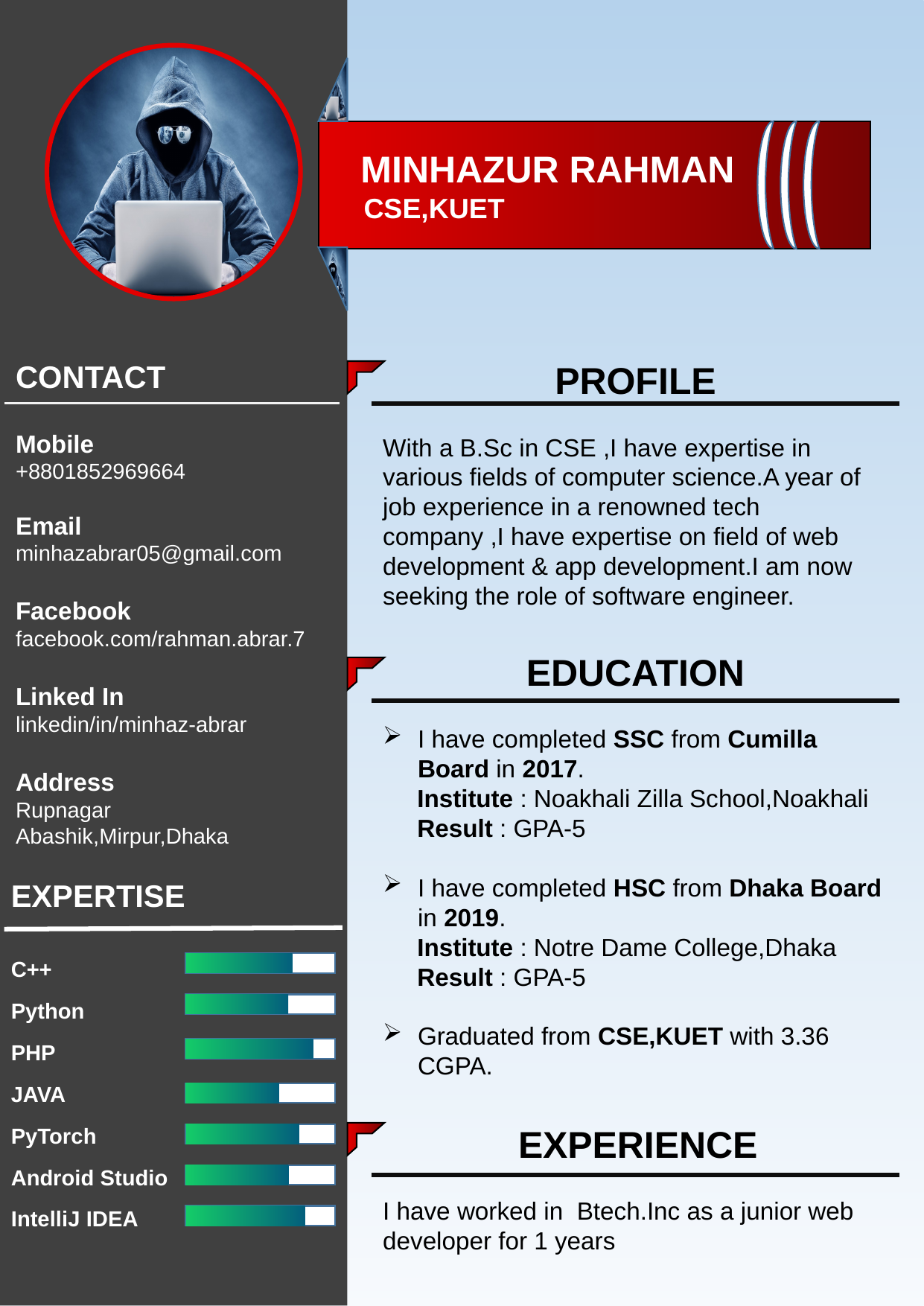

MINHAZUR RAHMAN
     CSE,KUET

CONTACT

Mobile
+8801852969664

Email minhazabrar05@gmail.com

Facebook facebook.com/rahman.abrar.7

Linked In
linkedin/in/minhaz-abrar

Address
Rupnagar Abashik,Mirpur,Dhaka

PROFILE

With a B.Sc in CSE ,I have expertise in various fields of computer science.A year of job experience in a renowned tech company ,I have expertise on field of web development & app development.I am now seeking the role of software engineer.

 EDUCATION

I have completed SSC from Cumilla Board in 2017.
     Institute : Noakhali Zilla School,Noakhali
     Result : GPA-5

I have completed HSC from Dhaka Board in 2019.
     Institute : Notre Dame College,Dhaka
     Result : GPA-5

Graduated from CSE,KUET with 3.36 CGPA.

EXPERTISE

C++
Python
PHP
JAVA
PyTorch
Android Studio
IntelliJ IDEA

EXPERIENCE

I have worked in  Btech.Inc as a junior web developer for 1 years